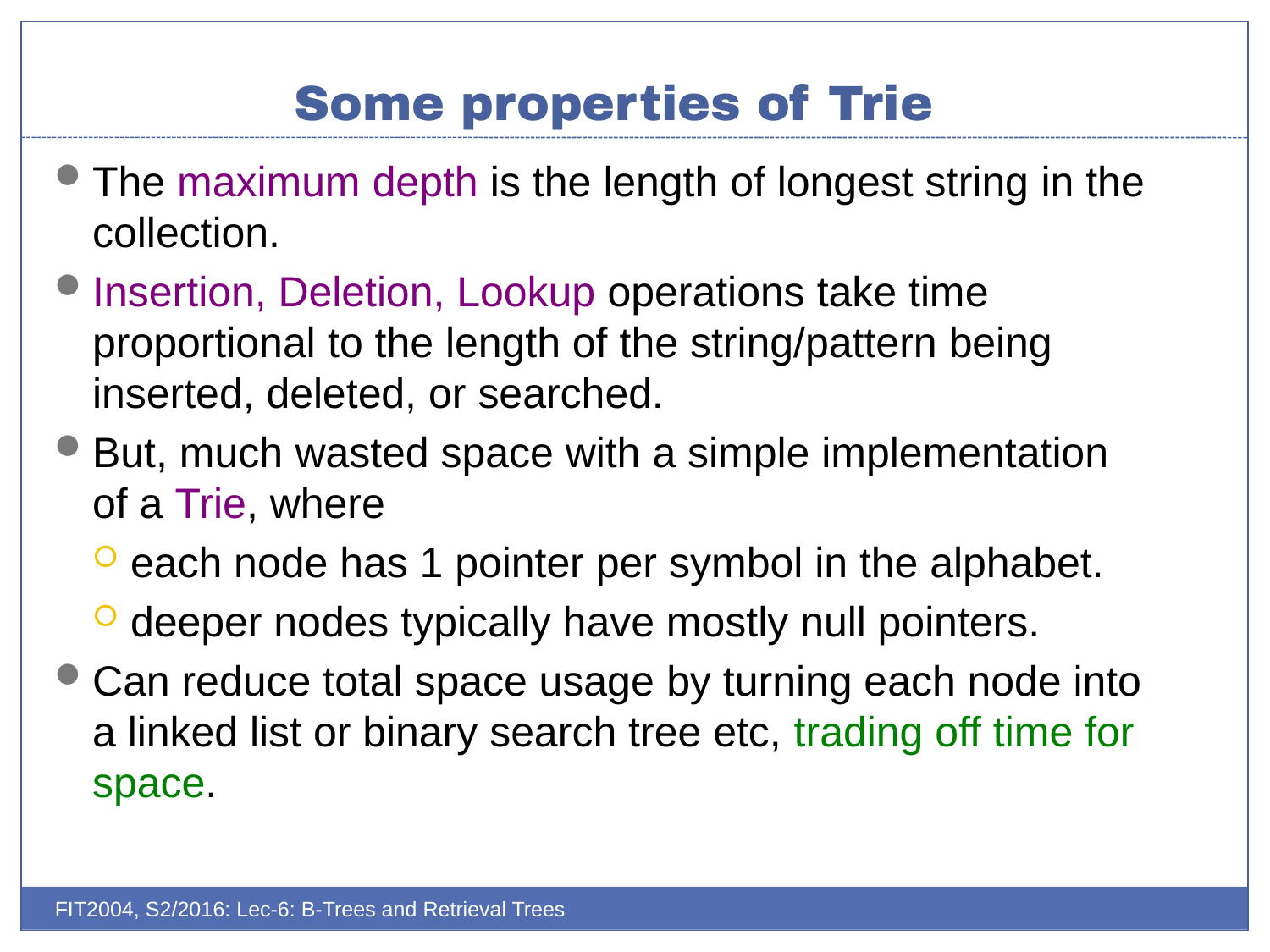

# Some properties of Trie
The maximum depth is the length of longest string in the collection.
Insertion, Deletion, Lookup operations take time proportional to the length of the string/pattern being inserted, deleted, or searched.
But, much wasted space with a simple implementation of a Trie, where
each node has 1 pointer per symbol in the alphabet.
deeper nodes typically have mostly null pointers.
Can reduce total space usage by turning each node into a linked list or binary search tree etc, trading off time for space.
FIT2004, S2/2016: Lec-6: B-Trees and Retrieval Trees